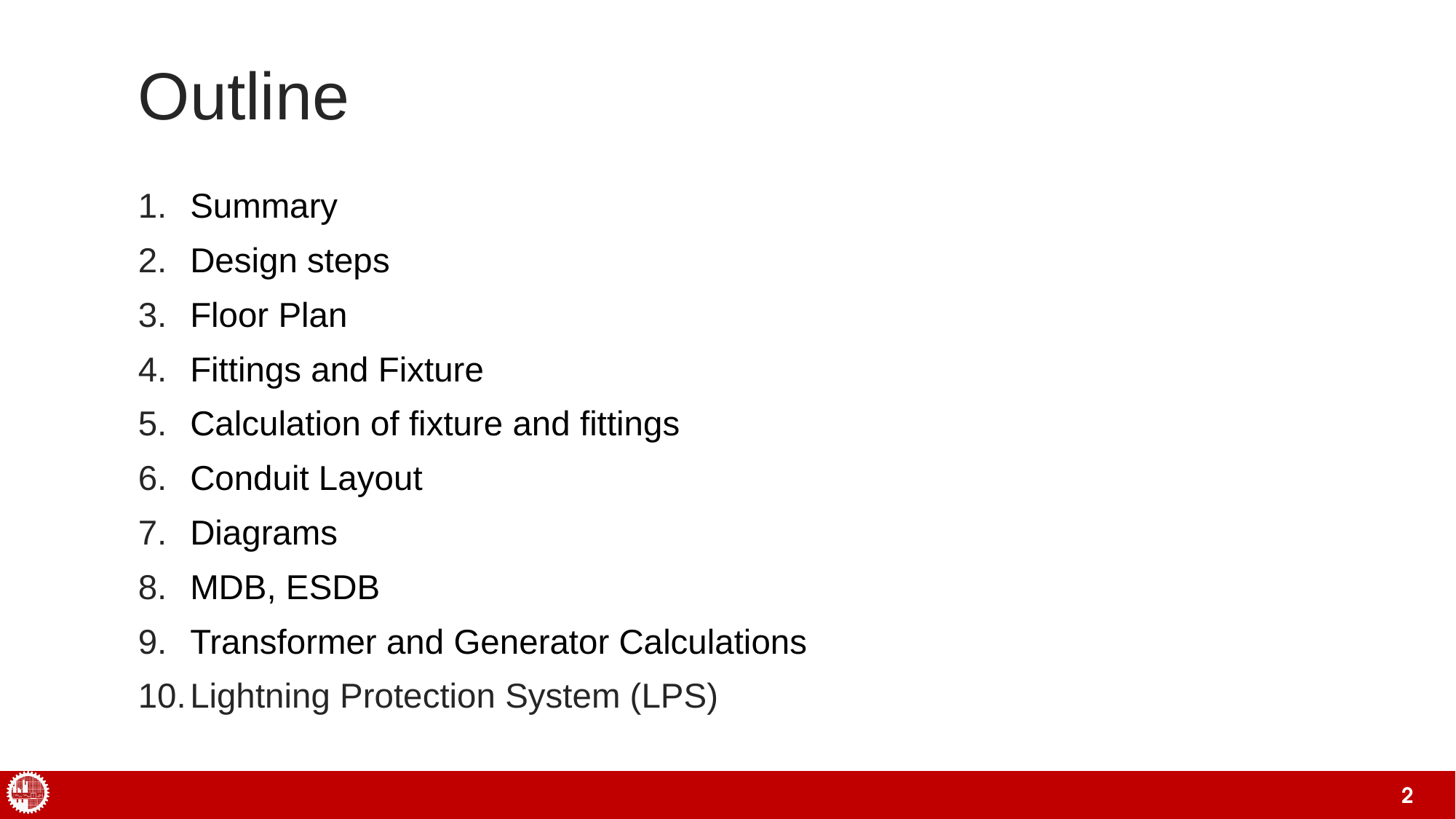

# Outline
Summary
Design steps
Floor Plan
Fittings and Fixture
Calculation of fixture and fittings
Conduit Layout
Diagrams
MDB, ESDB
Transformer and Generator Calculations
Lightning Protection System (LPS)

2